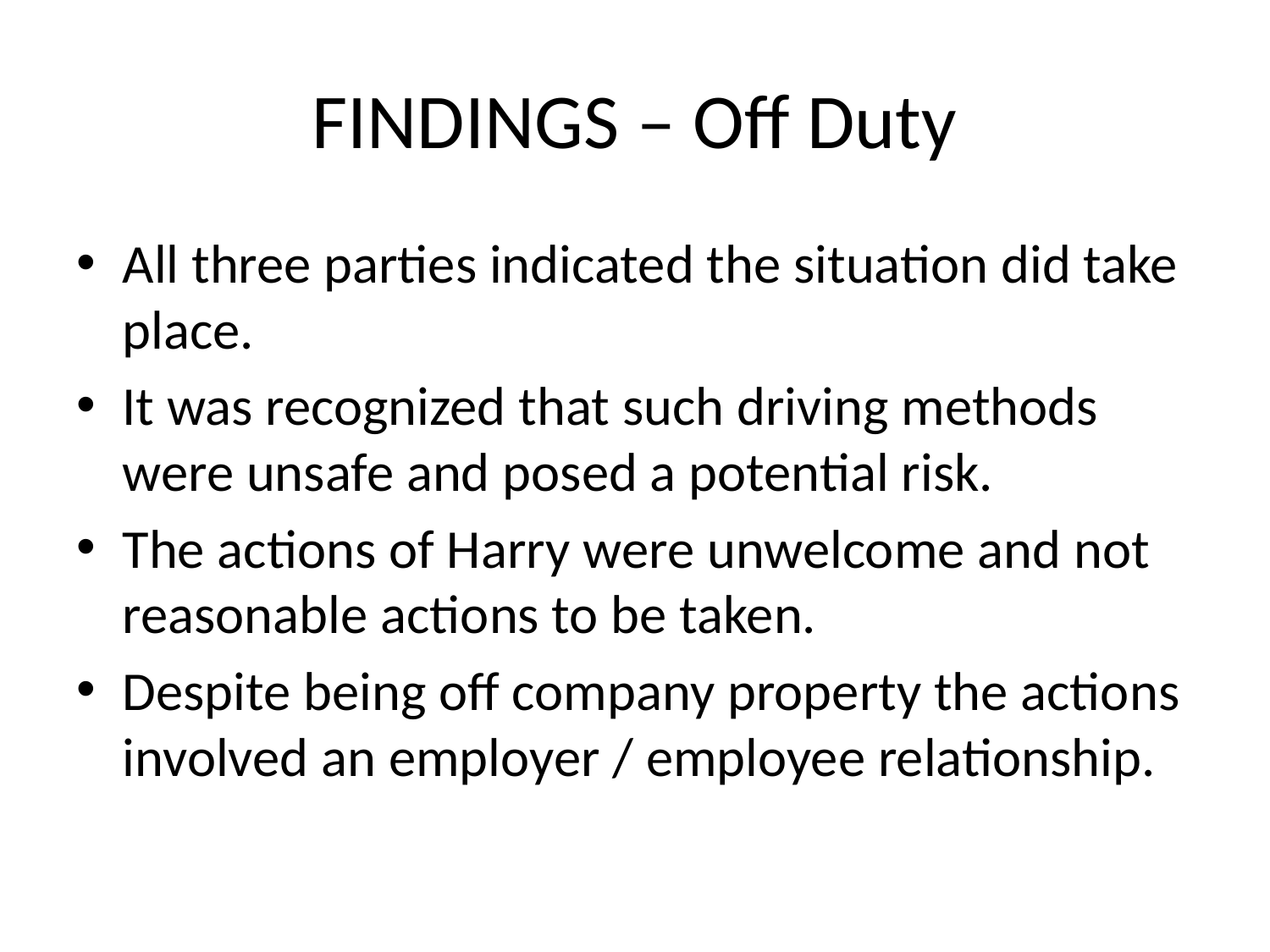

# FINDINGS – Off Duty
All three parties indicated the situation did take place.
It was recognized that such driving methods were unsafe and posed a potential risk.
The actions of Harry were unwelcome and not reasonable actions to be taken.
Despite being off company property the actions involved an employer / employee relationship.